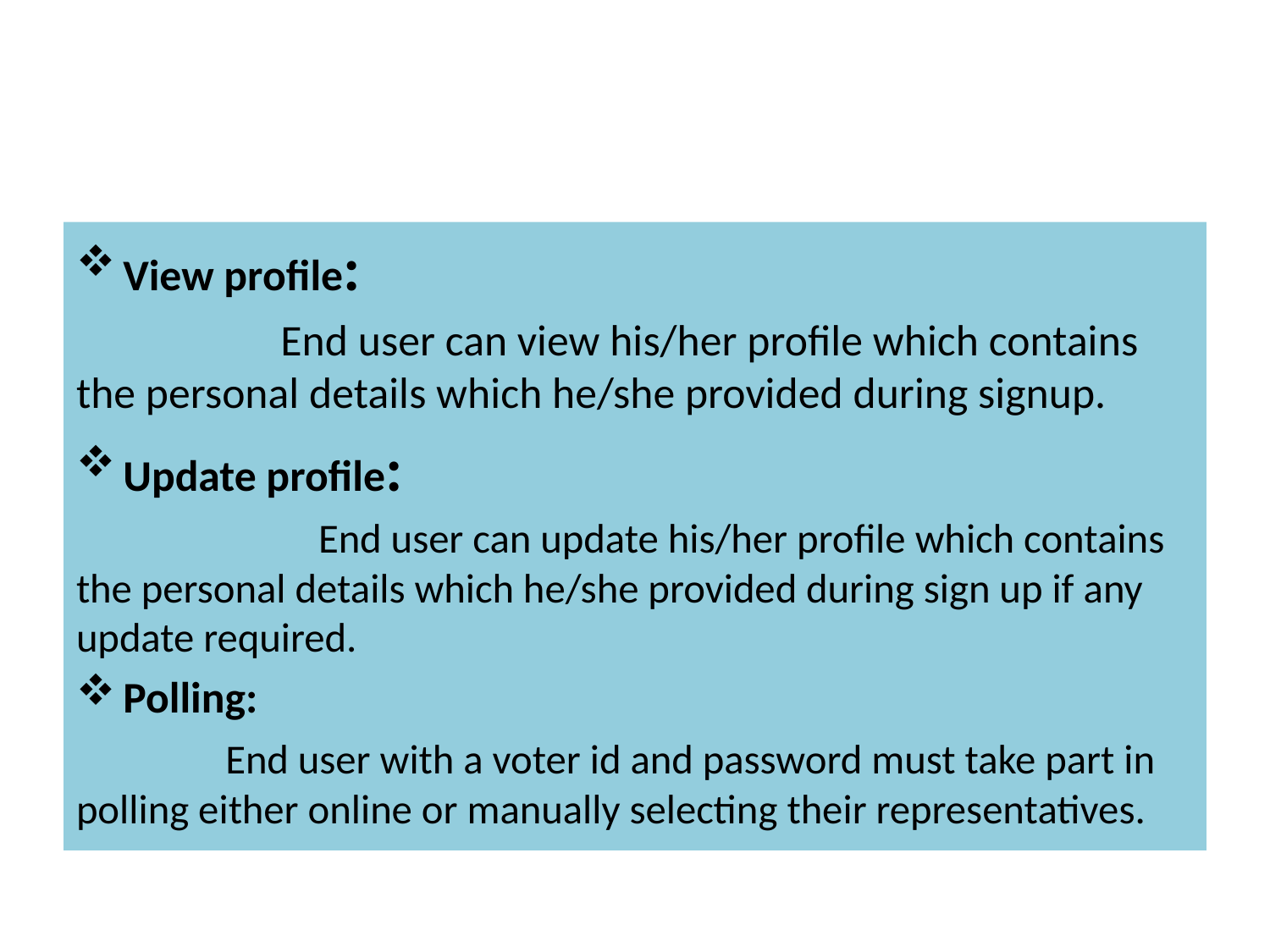

#
View profile:
                       End user can view his/her profile which contains the personal details which he/she provided during signup.
Update profile:
                          End user can update his/her profile which contains the personal details which he/she provided during sign up if any update required.
Polling:
               End user with a voter id and password must take part in polling either online or manually selecting their representatives.